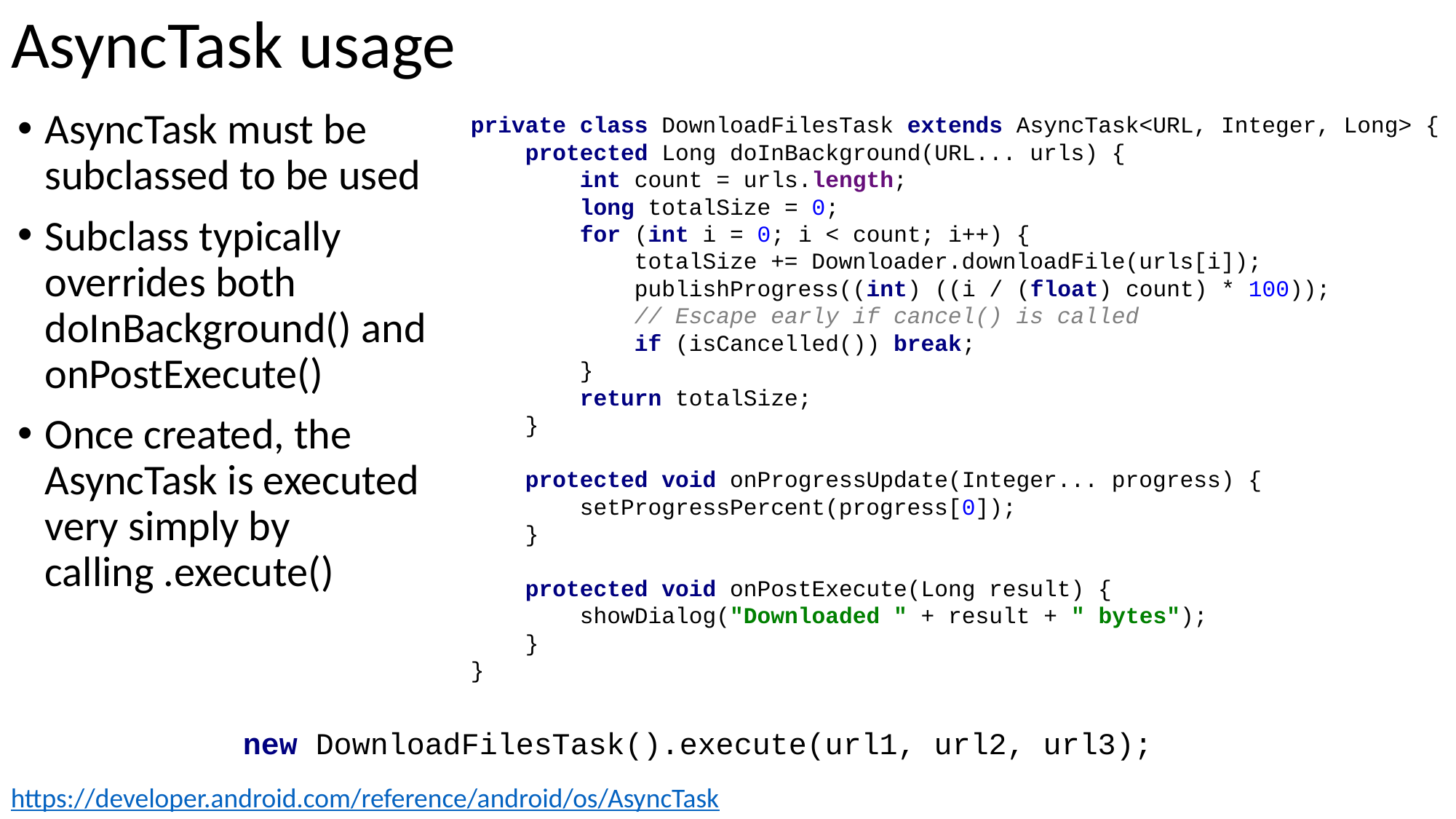

# AsyncTask usage
AsyncTask must be subclassed to be used
Subclass typically overrides both doInBackground() and onPostExecute()
Once created, the AsyncTask is executed very simply by calling .execute()
private class DownloadFilesTask extends AsyncTask<URL, Integer, Long> {
    protected Long doInBackground(URL... urls) {
        int count = urls.length;
        long totalSize = 0;
        for (int i = 0; i < count; i++) {
            totalSize += Downloader.downloadFile(urls[i]);
            publishProgress((int) ((i / (float) count) * 100));
            // Escape early if cancel() is called
            if (isCancelled()) break;
        }
        return totalSize;
    }
    protected void onProgressUpdate(Integer... progress) {
        setProgressPercent(progress[0]);
    }
    protected void onPostExecute(Long result) {
        showDialog("Downloaded " + result + " bytes");
    }
}
new DownloadFilesTask().execute(url1, url2, url3);
https://developer.android.com/reference/android/os/AsyncTask